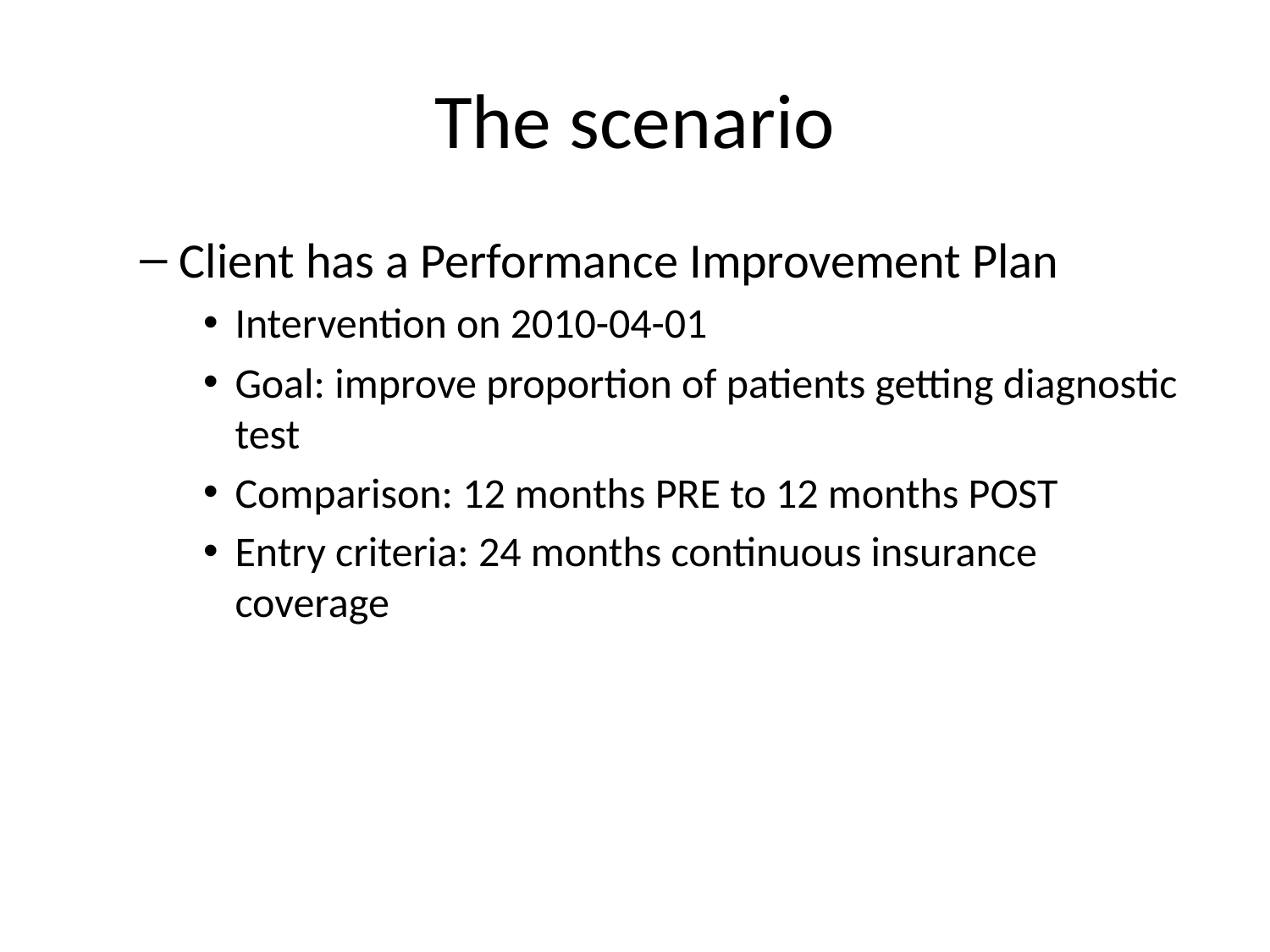

# The scenario
Client has a Performance Improvement Plan
Intervention on 2010-04-01
Goal: improve proportion of patients getting diagnostic test
Comparison: 12 months PRE to 12 months POST
Entry criteria: 24 months continuous insurance coverage